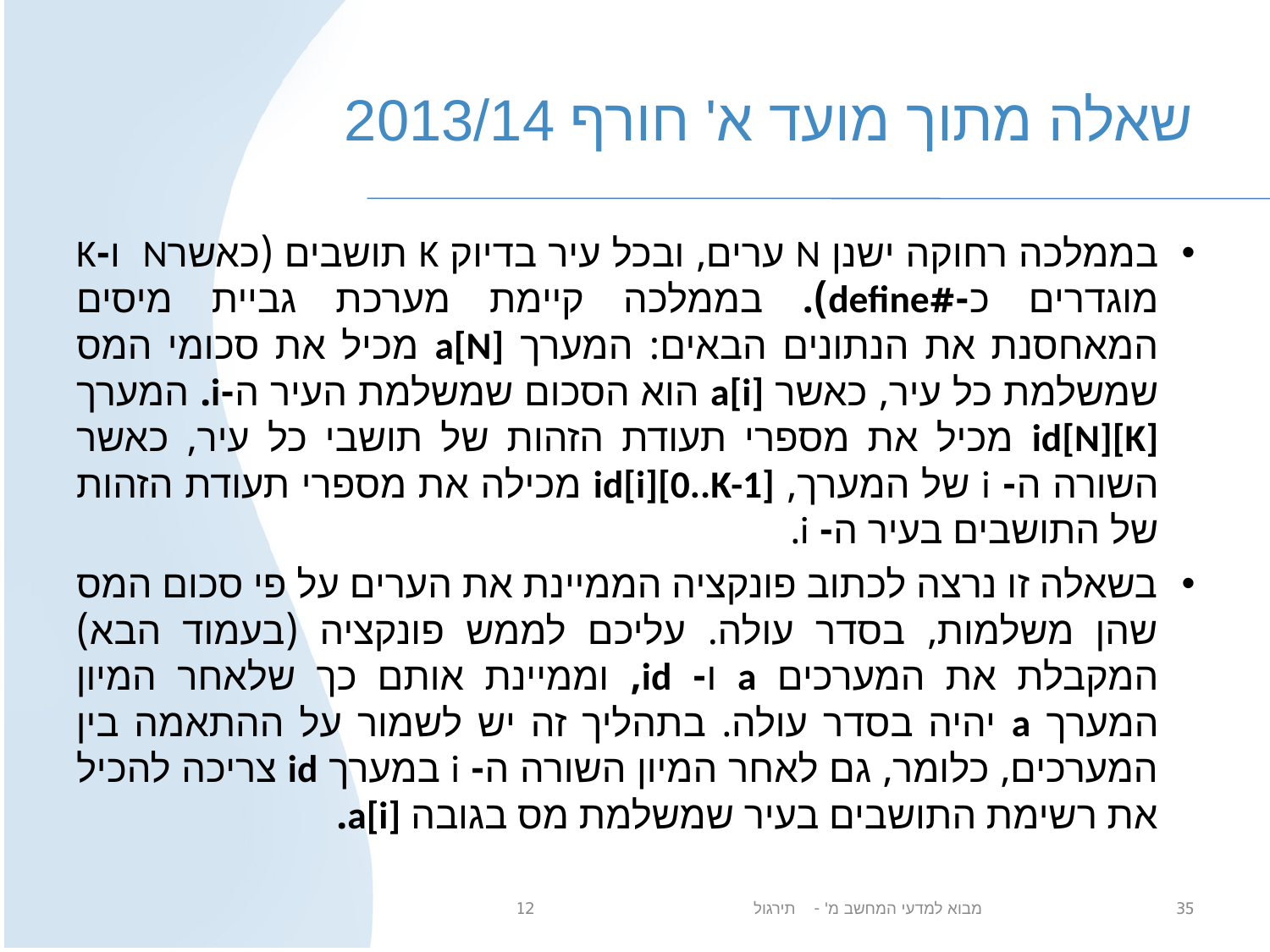

# שאלה מתוך מועד א' חורף 2013/14
בממלכה רחוקה ישנן N ערים, ובכל עיר בדיוק K תושבים (כאשרN  ו-K מוגדרים כ-#define). בממלכה קיימת מערכת גביית מיסים המאחסנת את הנתונים הבאים: המערך a[N] מכיל את סכומי המס שמשלמת כל עיר, כאשר a[i] הוא הסכום שמשלמת העיר ה-i. המערך id[N][K] מכיל את מספרי תעודת הזהות של תושבי כל עיר, כאשר השורה ה- i של המערך, id[i][0..K-1] מכילה את מספרי תעודת הזהות של התושבים בעיר ה- i.
בשאלה זו נרצה לכתוב פונקציה הממיינת את הערים על פי סכום המס שהן משלמות, בסדר עולה. עליכם לממש פונקציה (בעמוד הבא) המקבלת את המערכים a ו- id, וממיינת אותם כך שלאחר המיון המערך a יהיה בסדר עולה. בתהליך זה יש לשמור על ההתאמה בין המערכים, כלומר, גם לאחר המיון השורה ה- i במערך id צריכה להכיל את רשימת התושבים בעיר שמשלמת מס בגובה a[i].
מבוא למדעי המחשב מ' - תירגול 12
35